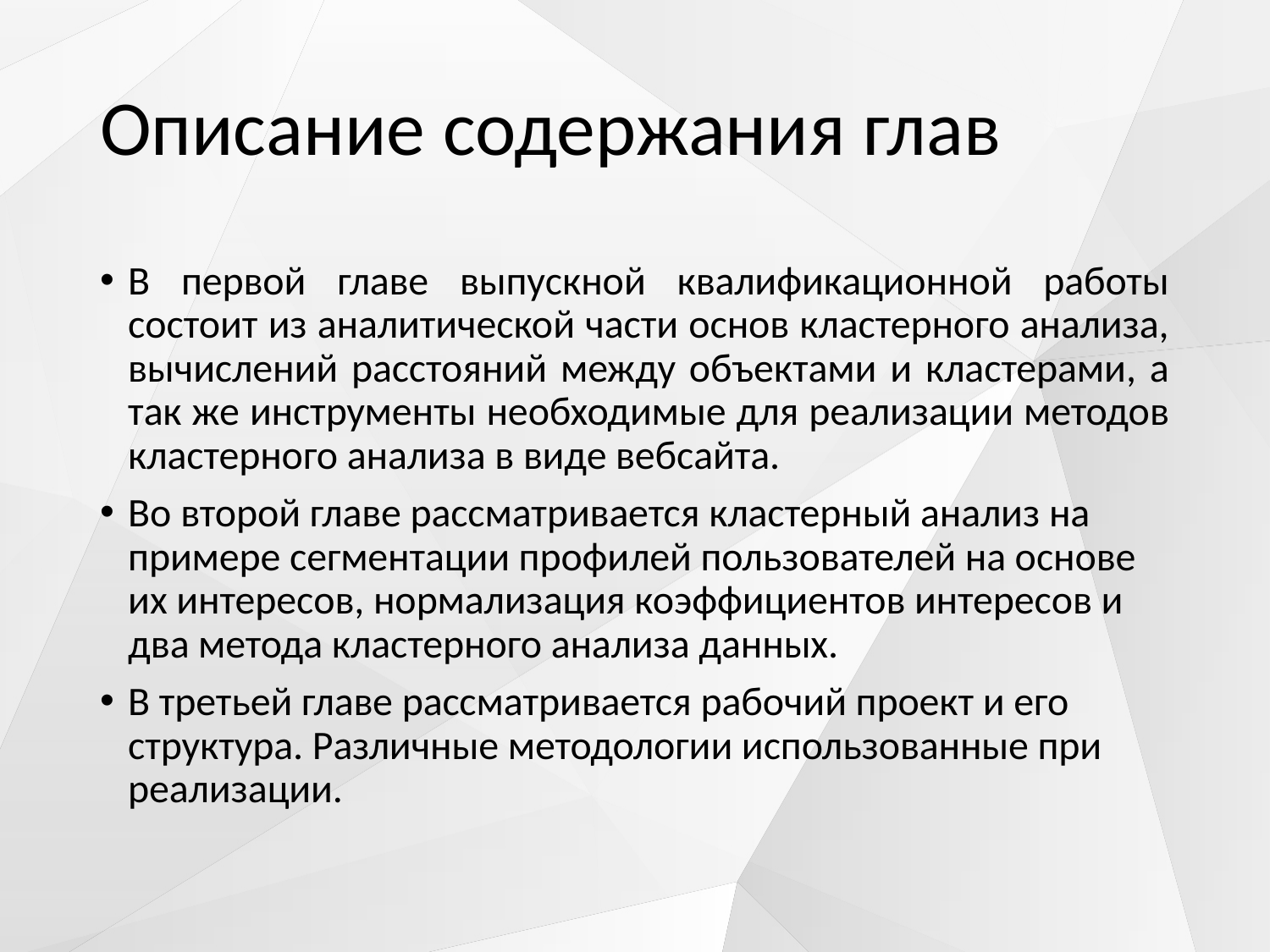

# Описание содержания глав
В первой главе выпускной квалификационной работы состоит из аналитической части основ кластерного анализа, вычислений расстояний между объектами и кластерами, а так же инструменты необходимые для реализации методов кластерного анализа в виде вебсайта.
Во второй главе рассматривается кластерный анализ на примере сегментации профилей пользователей на основе их интересов, нормализация коэффициентов интересов и два метода кластерного анализа данных.
В третьей главе рассматривается рабочий проект и его структура. Различные методологии использованные при реализации.